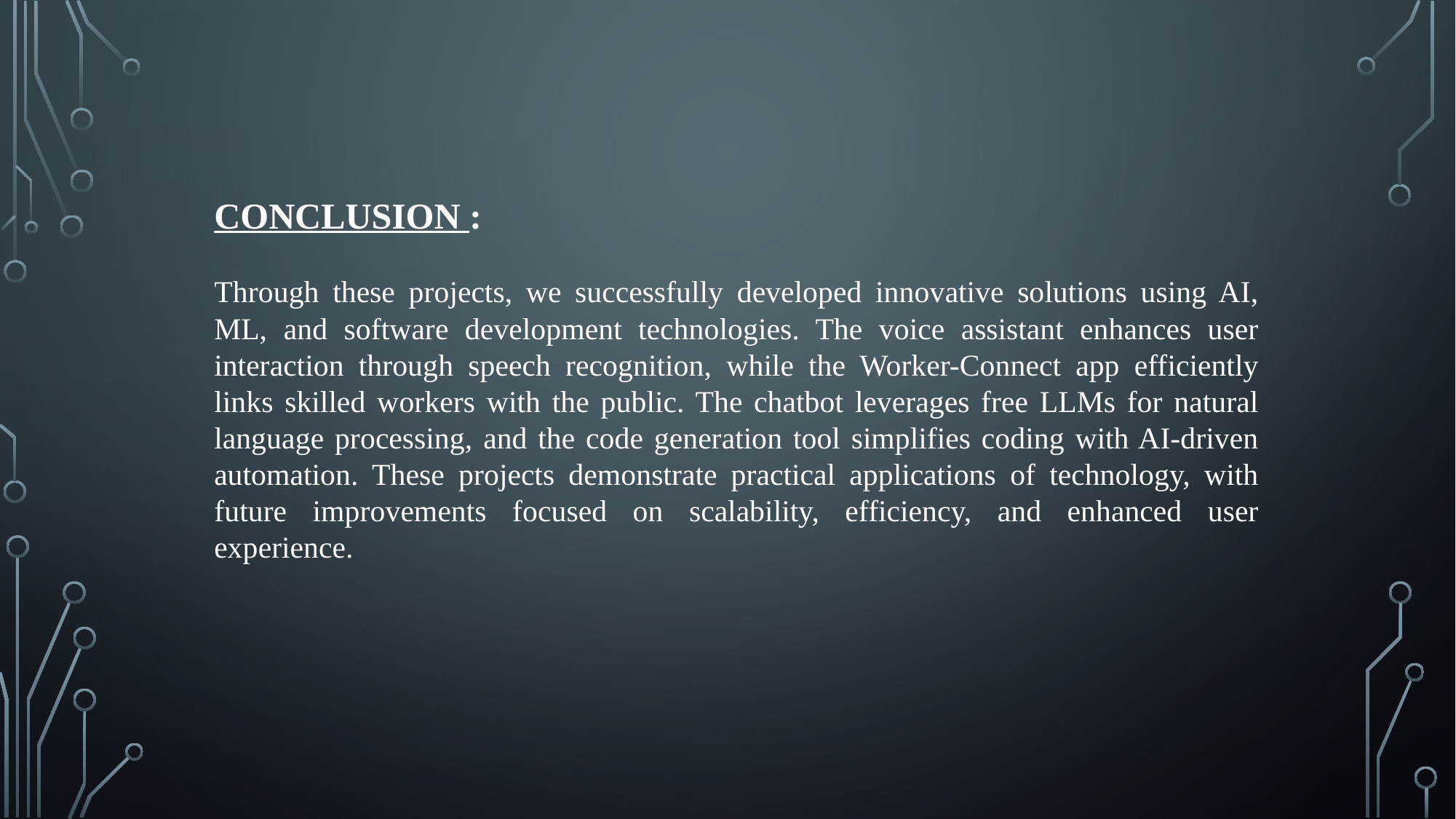

CONCLUSION :

Through these projects, we successfully developed innovative solutions using AI, ML, and software development technologies. The voice assistant enhances user interaction through speech recognition, while the Worker-Connect app efficiently links skilled workers with the public. The chatbot leverages free LLMs for natural language processing, and the code generation tool simplifies coding with AI-driven automation. These projects demonstrate practical applications of technology, with future improvements focused on scalability, efficiency, and enhanced user experience.